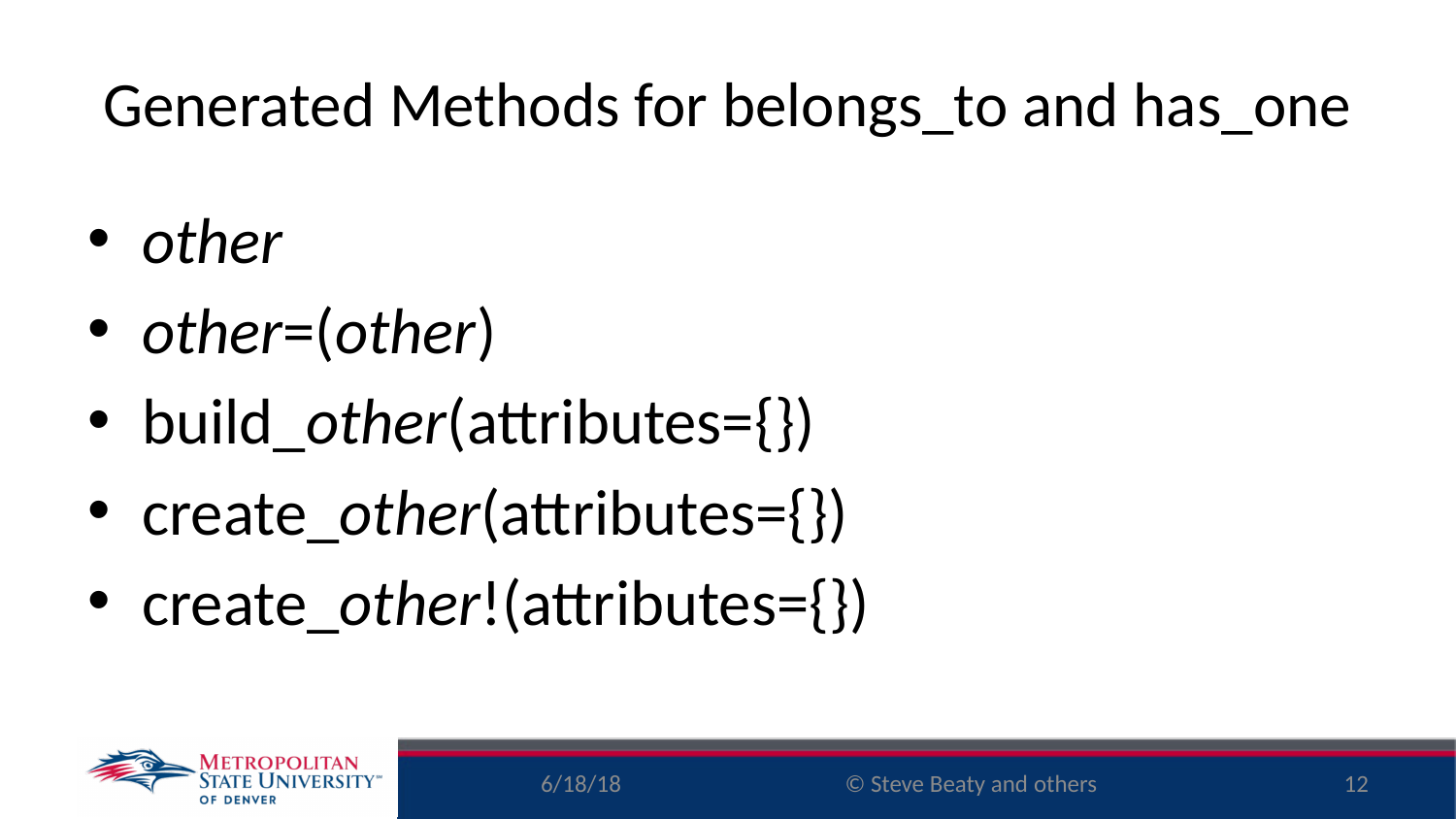

# Generated Methods for belongs_to and has_one
other
other=(other)
build_other(attributes={})
create_other(attributes={})
create_other!(attributes={})
6/18/18
12
© Steve Beaty and others